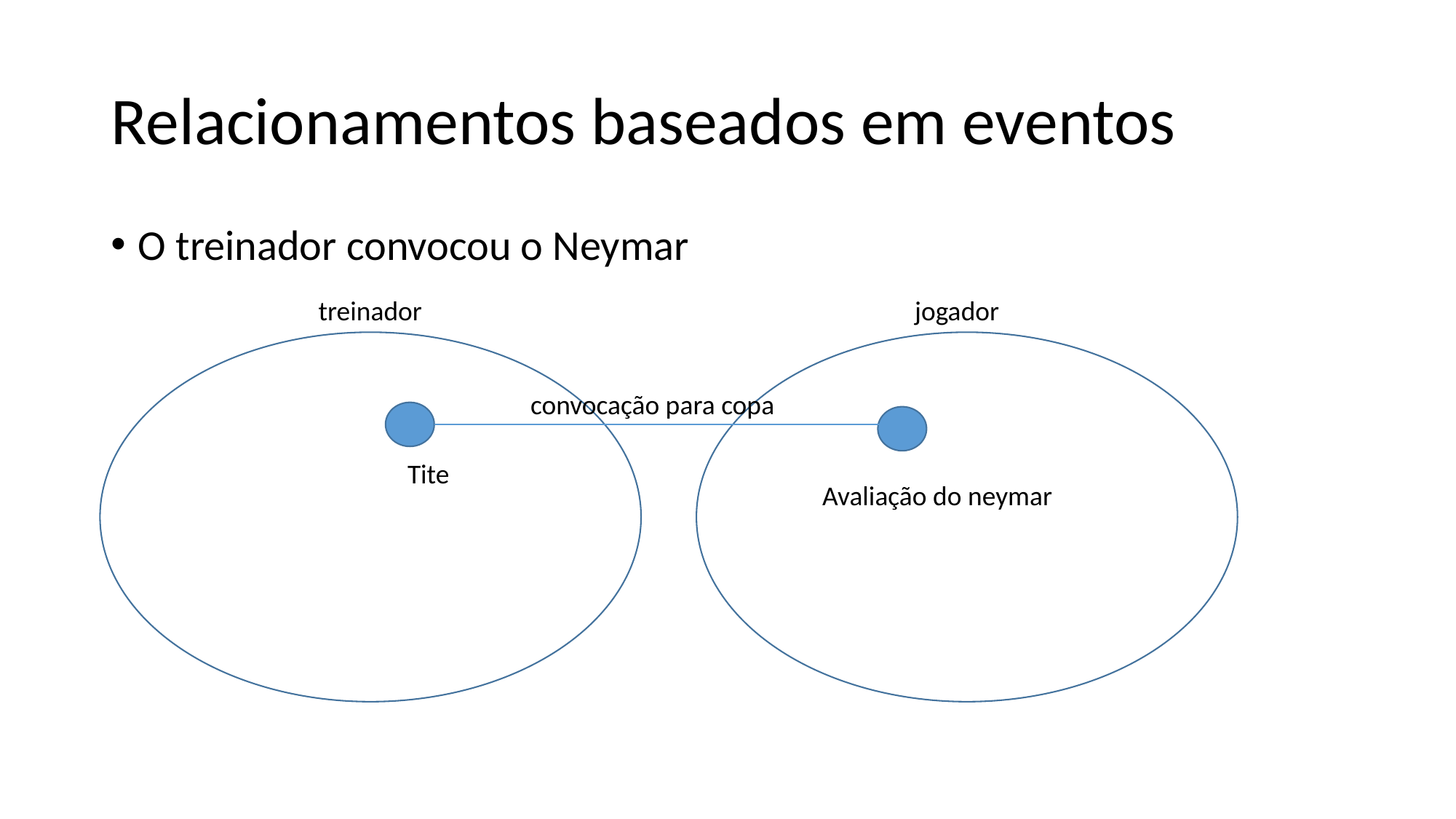

# Relacionamentos baseados em eventos
O treinador convocou o Neymar
treinador
jogador

convocação para copa

Tite
Avaliação do neymar